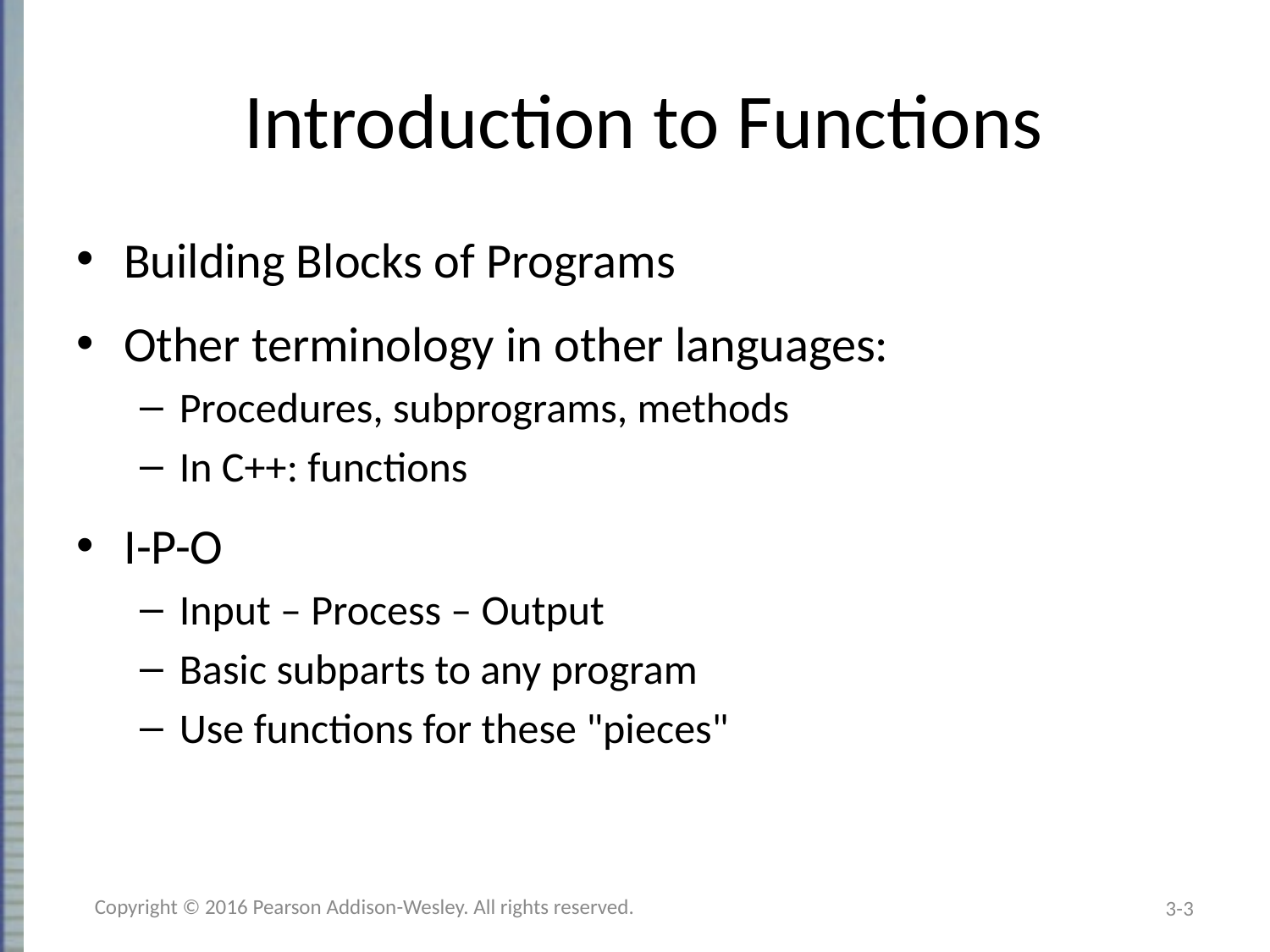

# Introduction to Functions
Building Blocks of Programs
Other terminology in other languages:
Procedures, subprograms, methods
In C++: functions
I-P-O
Input – Process – Output
Basic subparts to any program
Use functions for these "pieces"
Copyright © 2016 Pearson Addison-Wesley. All rights reserved.
3-3